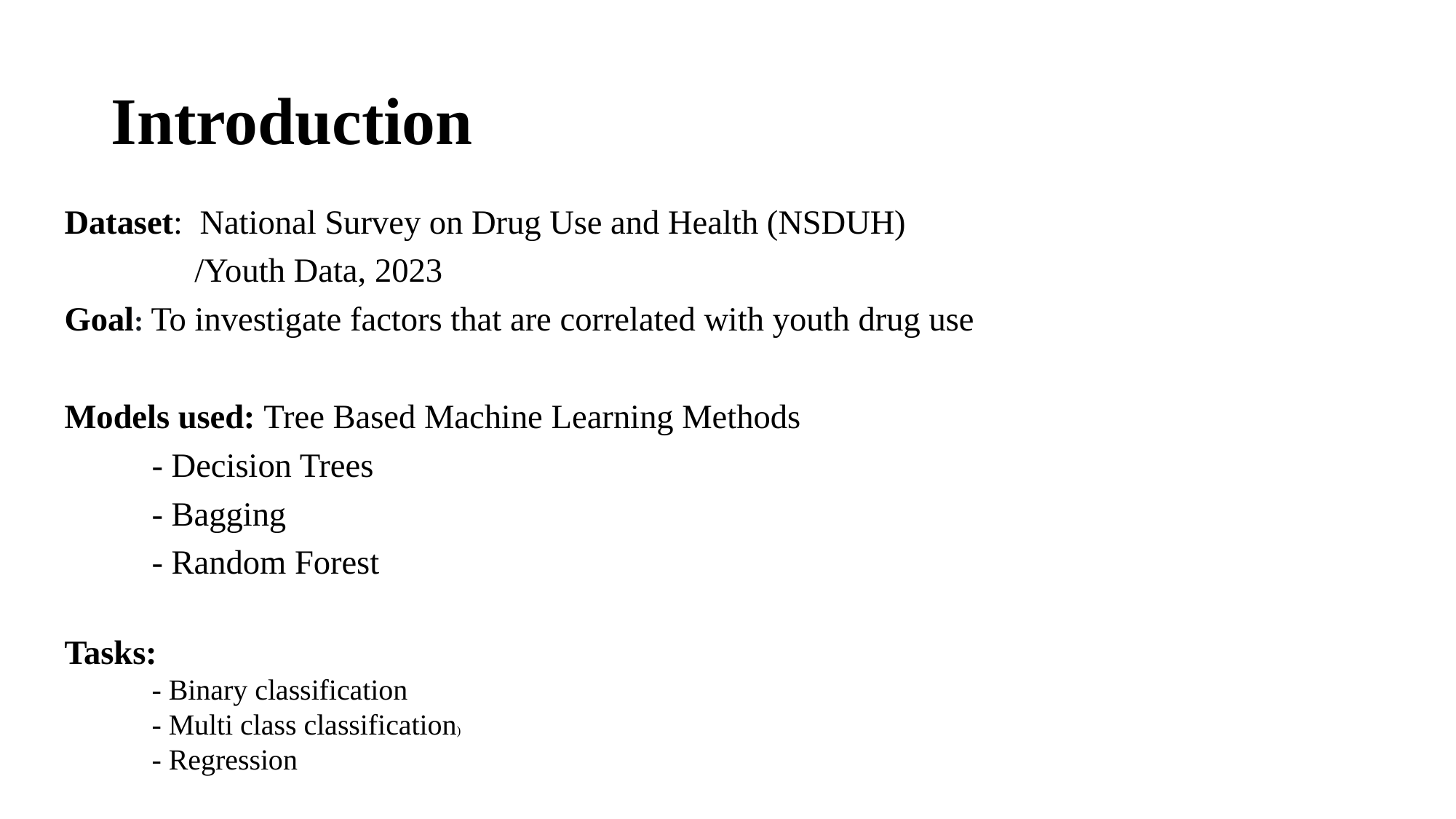

# Introduction

Dataset:  National Survey on Drug Use and Health (NSDUH)
	     /Youth Data, 2023
Goal: To investigate factors that are correlated with youth drug use

Models used: Tree Based Machine Learning Methods
	- Decision Trees
	- Bagging
	- Random Forest

Tasks:
	- Binary classification
	- Multi class classification)
	- Regression